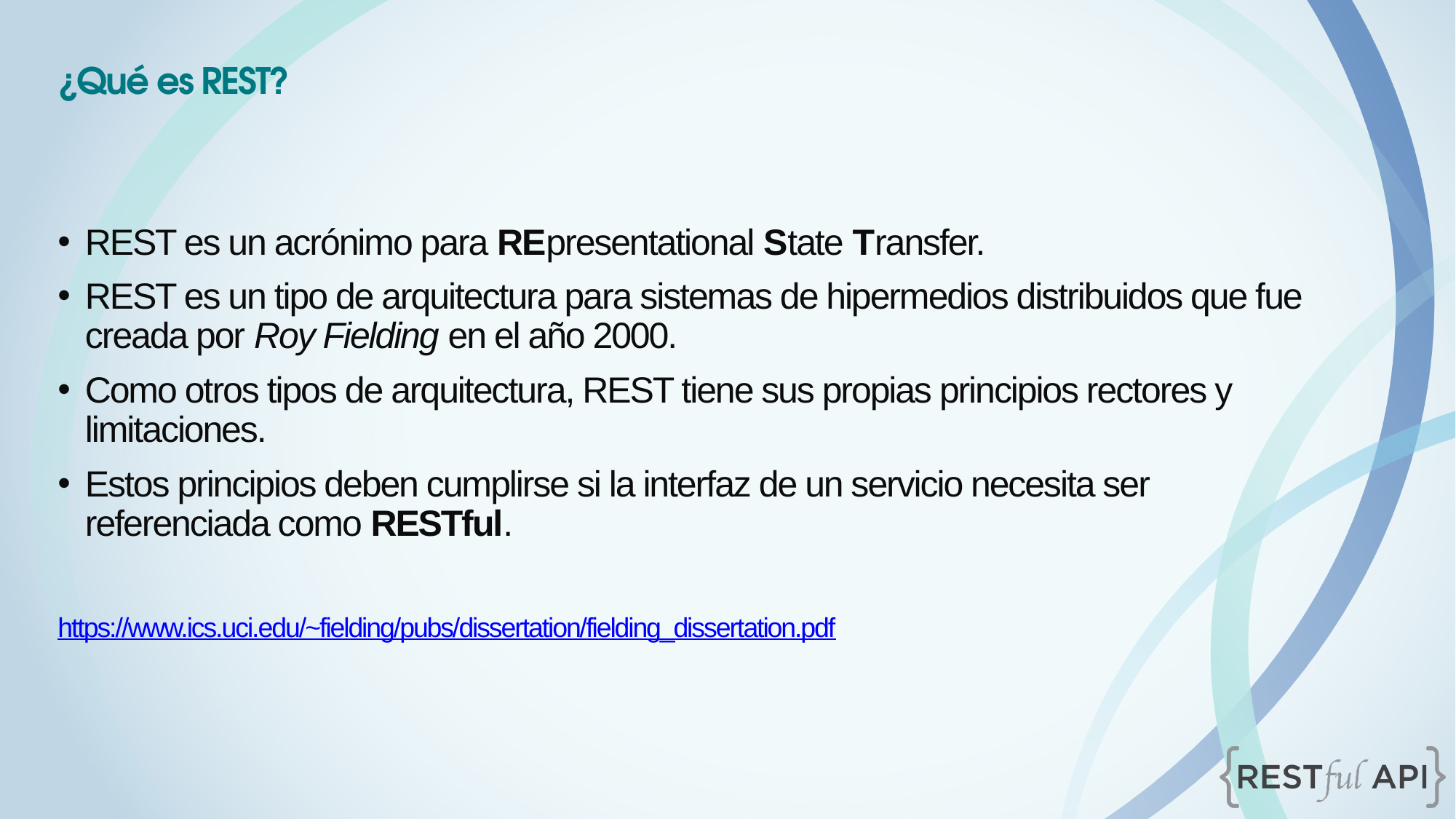

¿Qué es REST?
REST es un acrónimo para REpresentational State Transfer.
REST es un tipo de arquitectura para sistemas de hipermedios distribuidos que fue creada por Roy Fielding en el año 2000.
Como otros tipos de arquitectura, REST tiene sus propias principios rectores y limitaciones.
Estos principios deben cumplirse si la interfaz de un servicio necesita ser referenciada como RESTful.

https://www.ics.uci.edu/~fielding/pubs/dissertation/fielding_dissertation.pdf